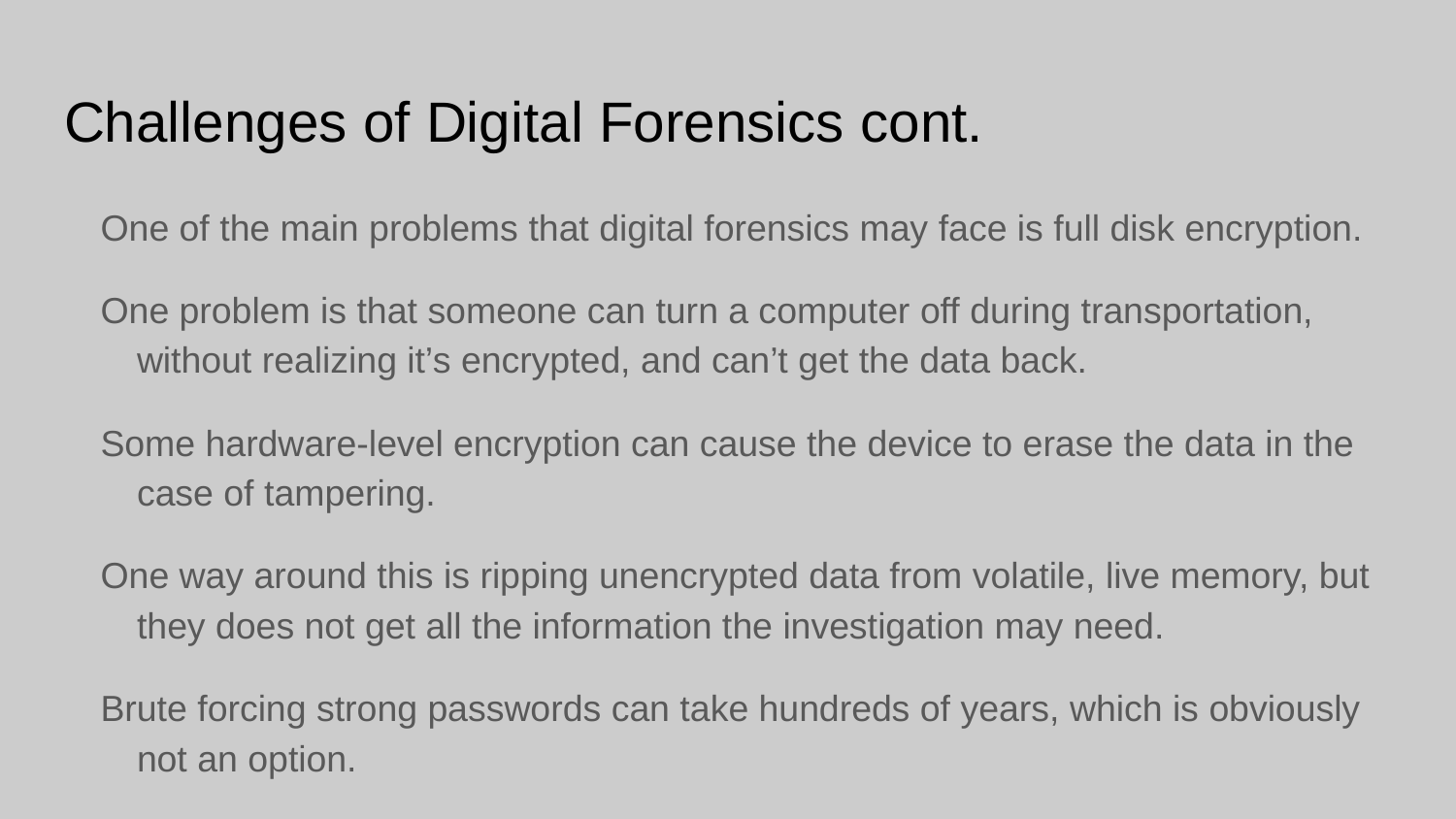

# Challenges of Digital Forensics cont.
One of the main problems that digital forensics may face is full disk encryption.
One problem is that someone can turn a computer off during transportation, without realizing it’s encrypted, and can’t get the data back.
Some hardware-level encryption can cause the device to erase the data in the case of tampering.
One way around this is ripping unencrypted data from volatile, live memory, but they does not get all the information the investigation may need.
Brute forcing strong passwords can take hundreds of years, which is obviously not an option.